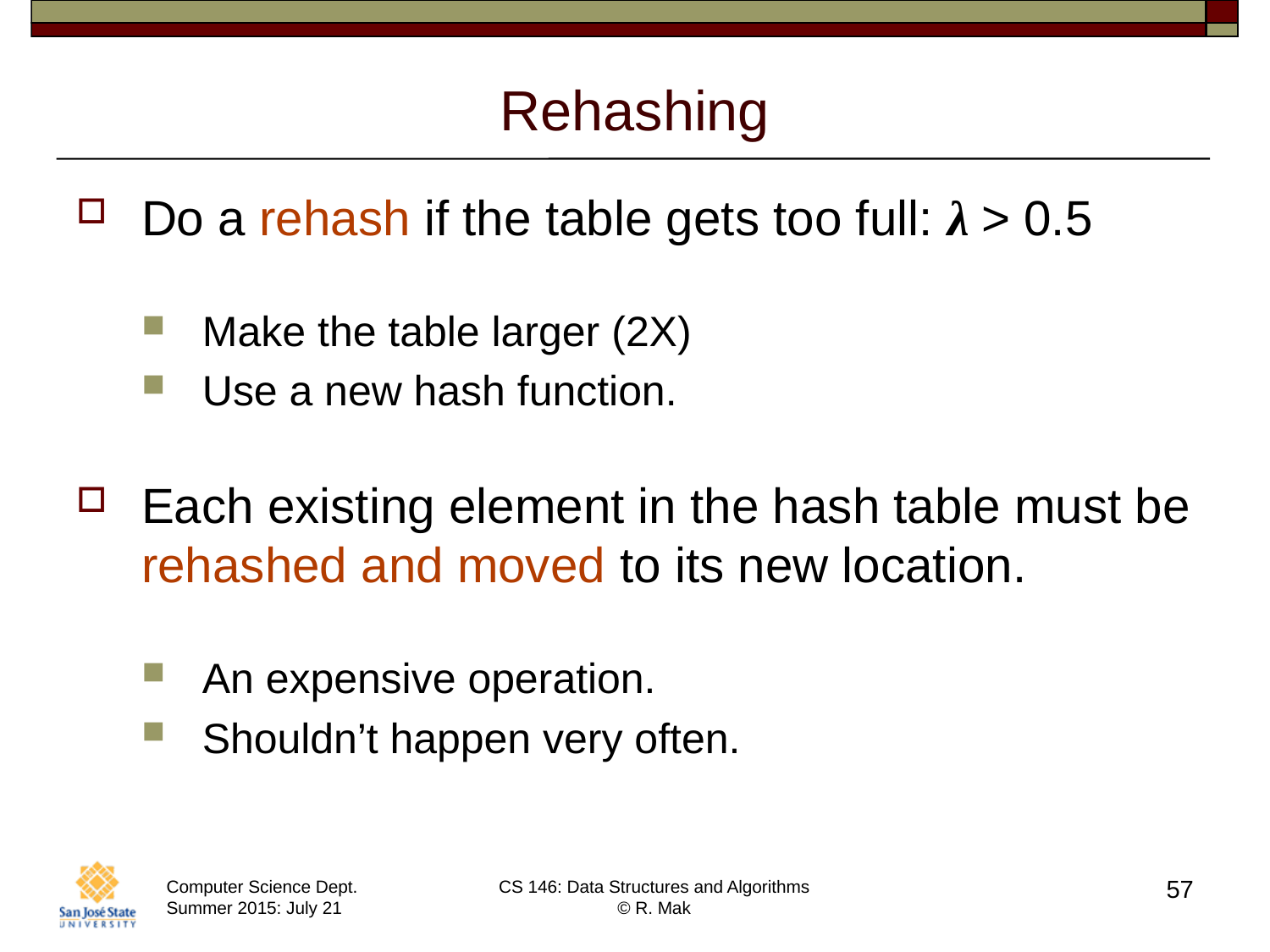

# Rehashing
Do a rehash if the table gets too full: λ > 0.5

Make the table larger (2X)
Use a new hash function.

Each existing element in the hash table must be rehashed and moved to its new location.

An expensive operation.
Shouldn’t happen very often.
57